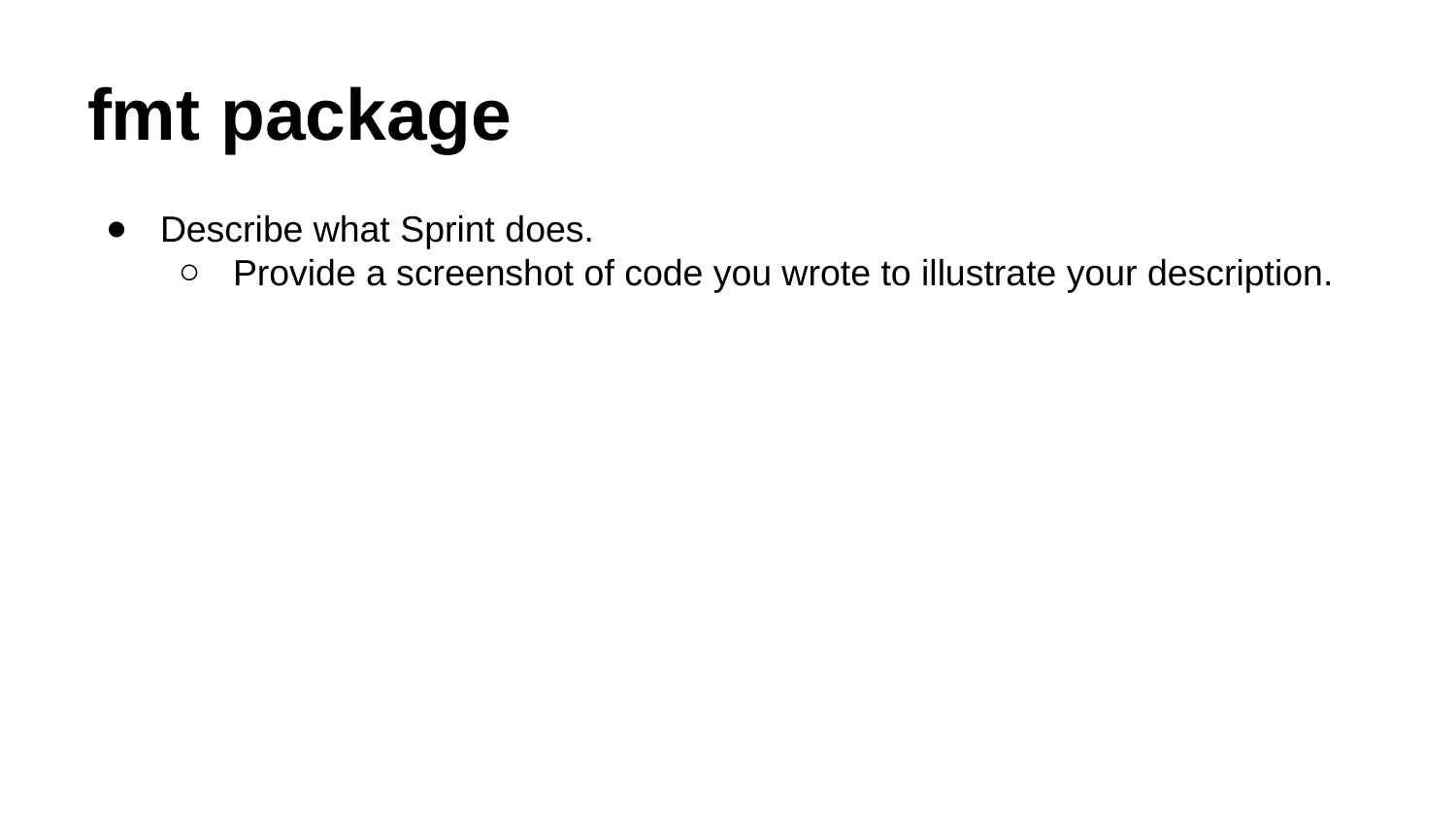

# fmt package
Describe what Sprint does.
Provide a screenshot of code you wrote to illustrate your description.